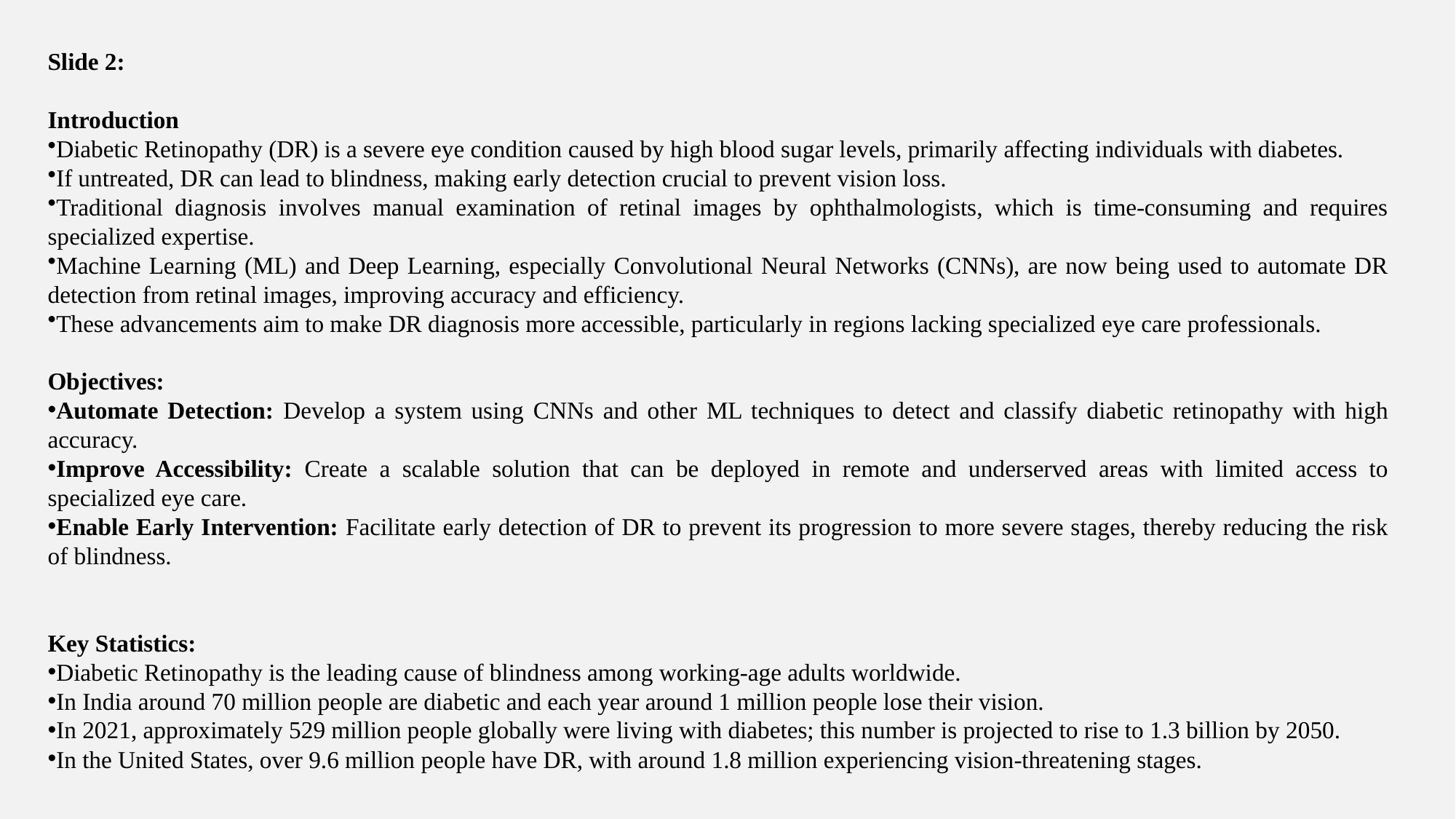

Slide 2:

Introduction
Diabetic Retinopathy (DR) is a severe eye condition caused by high blood sugar levels, primarily affecting individuals with diabetes.
If untreated, DR can lead to blindness, making early detection crucial to prevent vision loss.
Traditional diagnosis involves manual examination of retinal images by ophthalmologists, which is time-consuming and requires specialized expertise.
Machine Learning (ML) and Deep Learning, especially Convolutional Neural Networks (CNNs), are now being used to automate DR detection from retinal images, improving accuracy and efficiency.
These advancements aim to make DR diagnosis more accessible, particularly in regions lacking specialized eye care professionals.

Objectives:
Automate Detection: Develop a system using CNNs and other ML techniques to detect and classify diabetic retinopathy with high accuracy.
Improve Accessibility: Create a scalable solution that can be deployed in remote and underserved areas with limited access to specialized eye care.
Enable Early Intervention: Facilitate early detection of DR to prevent its progression to more severe stages, thereby reducing the risk of blindness.

Key Statistics:
Diabetic Retinopathy is the leading cause of blindness among working-age adults worldwide.
In India around 70 million people are diabetic and each year around 1 million people lose their vision.
In 2021, approximately 529 million people globally were living with diabetes; this number is projected to rise to 1.3 billion by 2050.
In the United States, over 9.6 million people have DR, with around 1.8 million experiencing vision-threatening stages.